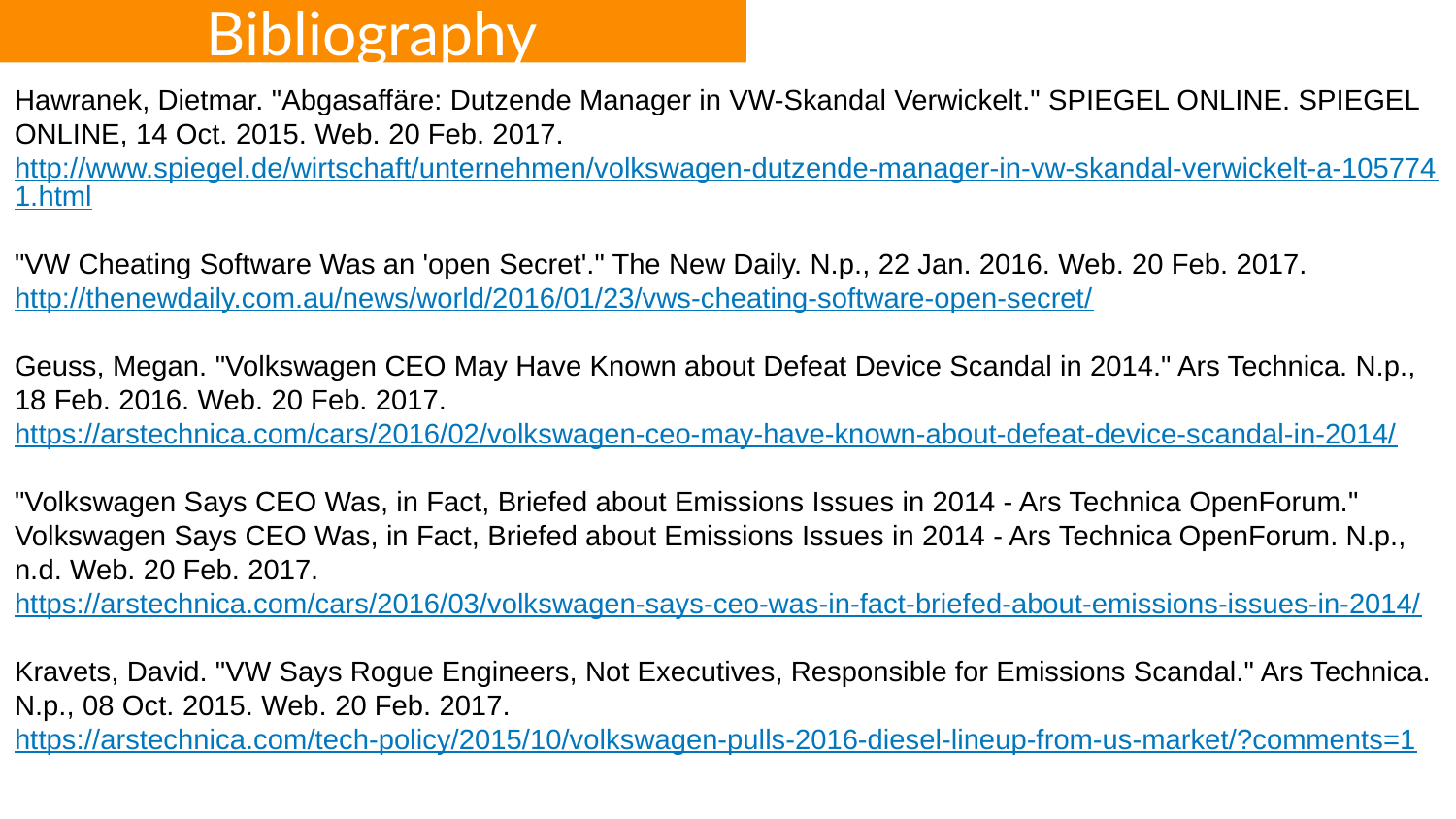

Hawranek, Dietmar. "Abgasaffäre: Dutzende Manager in VW-Skandal Verwickelt." SPIEGEL ONLINE. SPIEGEL ONLINE, 14 Oct. 2015. Web. 20 Feb. 2017.
http://www.spiegel.de/wirtschaft/unternehmen/volkswagen-dutzende-manager-in-vw-skandal-verwickelt-a-1057741.html

"VW Cheating Software Was an 'open Secret'." The New Daily. N.p., 22 Jan. 2016. Web. 20 Feb. 2017.
http://thenewdaily.com.au/news/world/2016/01/23/vws-cheating-software-open-secret/

Geuss, Megan. "Volkswagen CEO May Have Known about Defeat Device Scandal in 2014." Ars Technica. N.p., 18 Feb. 2016. Web. 20 Feb. 2017.
https://arstechnica.com/cars/2016/02/volkswagen-ceo-may-have-known-about-defeat-device-scandal-in-2014/

"Volkswagen Says CEO Was, in Fact, Briefed about Emissions Issues in 2014 - Ars Technica OpenForum." Volkswagen Says CEO Was, in Fact, Briefed about Emissions Issues in 2014 - Ars Technica OpenForum. N.p., n.d. Web. 20 Feb. 2017.
https://arstechnica.com/cars/2016/03/volkswagen-says-ceo-was-in-fact-briefed-about-emissions-issues-in-2014/

Kravets, David. "VW Says Rogue Engineers, Not Executives, Responsible for Emissions Scandal." Ars Technica. N.p., 08 Oct. 2015. Web. 20 Feb. 2017.
https://arstechnica.com/tech-policy/2015/10/volkswagen-pulls-2016-diesel-lineup-from-us-market/?comments=1